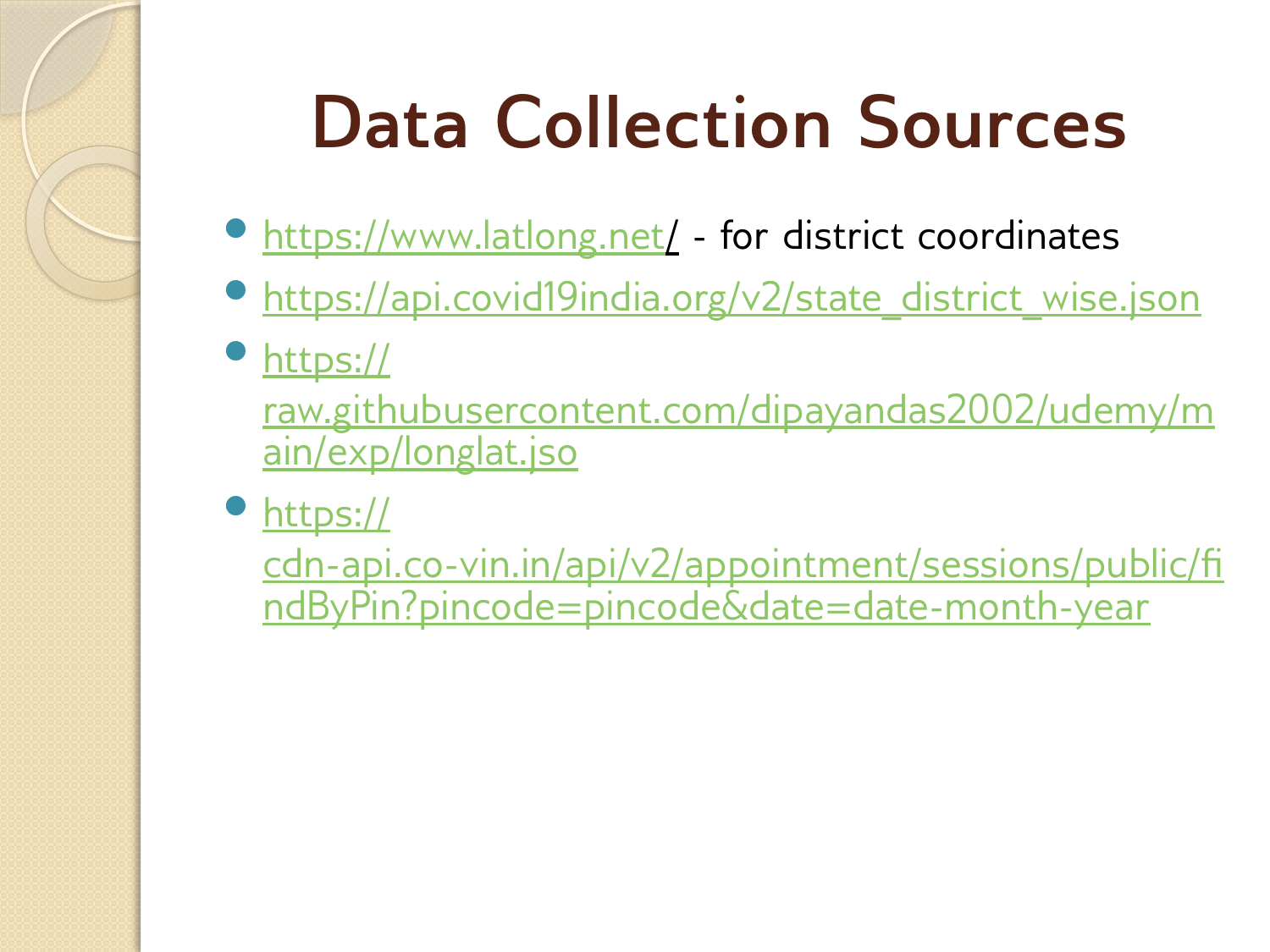

# Data Collection Sources
https://www.latlong.net/ - for district coordinates
https://api.covid19india.org/v2/state_district_wise.json
https://raw.githubusercontent.com/dipayandas2002/udemy/main/exp/longlat.jso
https://cdn-api.co-vin.in/api/v2/appointment/sessions/public/findByPin?pincode=pincode&date=date-month-year